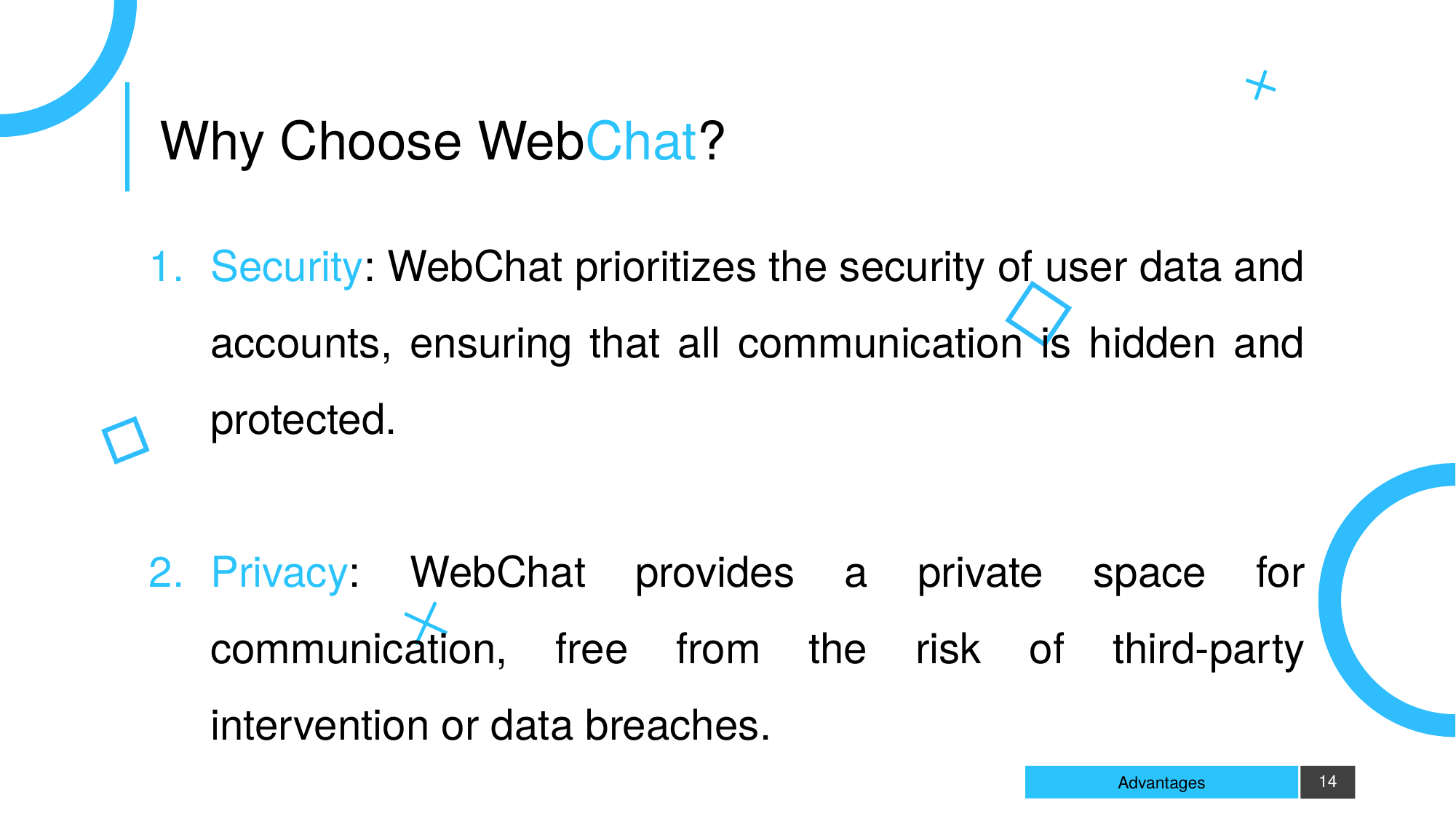

| Why Choose WebChat? |
| --- |
Security: WebChat prioritizes the security of user data and accounts, ensuring that all communication is hidden and protected.

Privacy: WebChat provides a private space for communication, free from the risk of third-party intervention or data breaches.
# Advantages